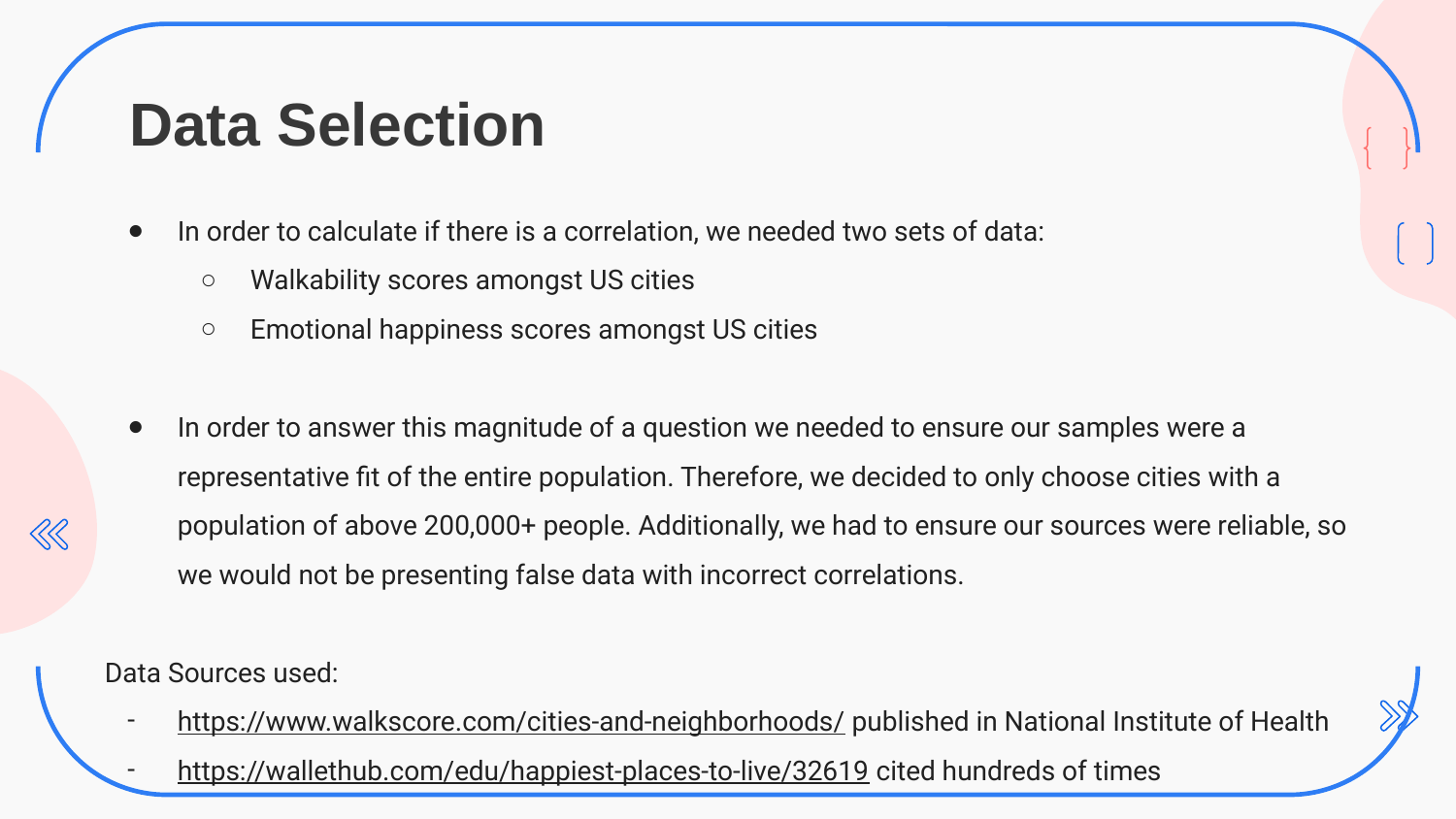

# Data Selection
In order to calculate if there is a correlation, we needed two sets of data:
Walkability scores amongst US cities
Emotional happiness scores amongst US cities

In order to answer this magnitude of a question we needed to ensure our samples were a representative fit of the entire population. Therefore, we decided to only choose cities with a population of above 200,000+ people. Additionally, we had to ensure our sources were reliable, so we would not be presenting false data with incorrect correlations.

Data Sources used:
https://www.walkscore.com/cities-and-neighborhoods/ published in National Institute of Health
https://wallethub.com/edu/happiest-places-to-live/32619 cited hundreds of times